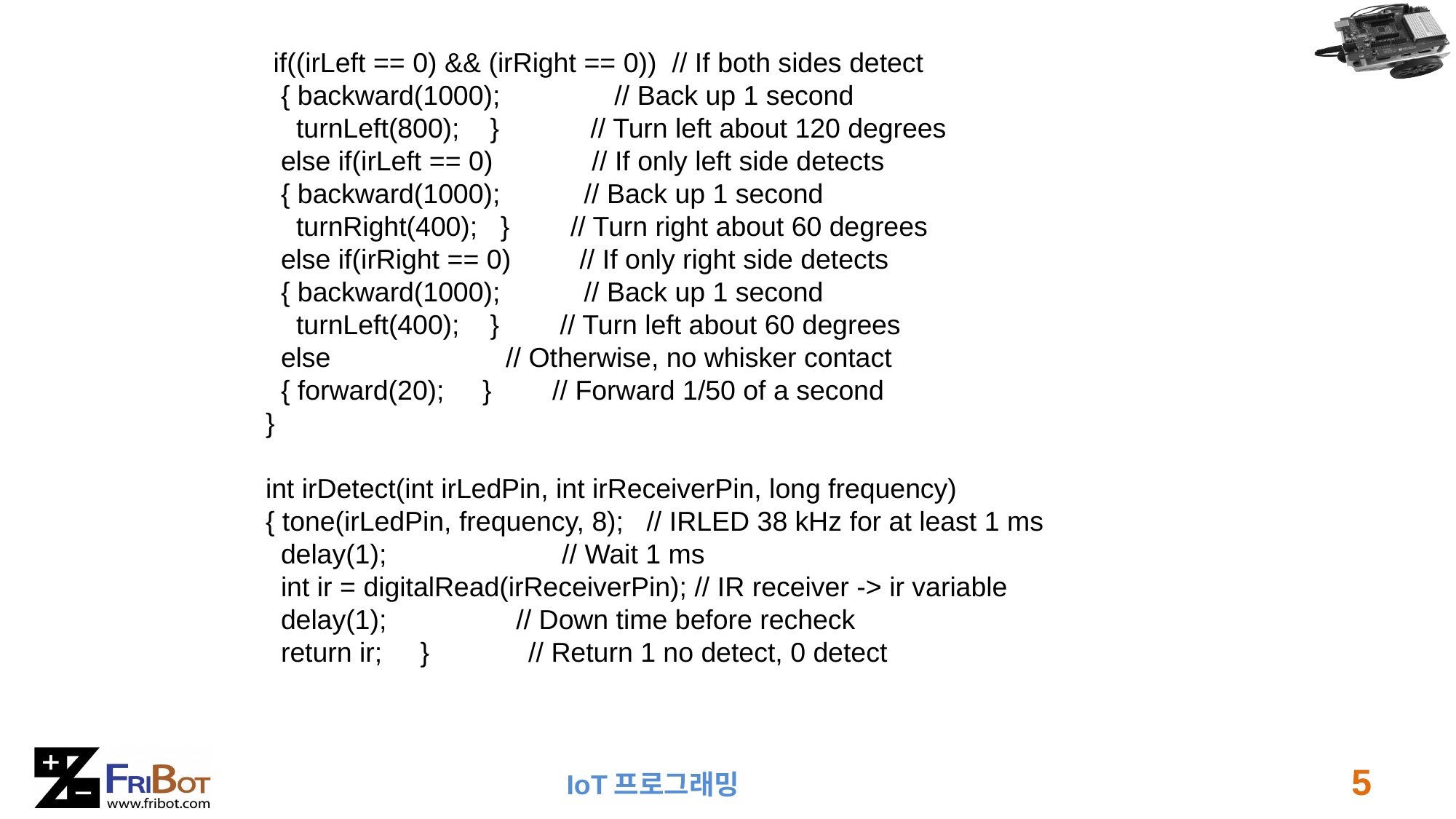

if((irLeft == 0) && (irRight == 0))  // If both sides detect
  { backward(1000);               // Back up 1 second
    turnLeft(800);    }            // Turn left about 120 degrees
  else if(irLeft == 0)             // If only left side detects
  { backward(1000);           // Back up 1 second
    turnRight(400);   }        // Turn right about 60 degrees
  else if(irRight == 0)         // If only right side detects
  { backward(1000);           // Back up 1 second
    turnLeft(400);    }        // Turn left about 60 degrees
  else                       // Otherwise, no whisker contact
  { forward(20);     }        // Forward 1/50 of a second
}

int irDetect(int irLedPin, int irReceiverPin, long frequency)
{ tone(irLedPin, frequency, 8);   // IRLED 38 kHz for at least 1 ms
  delay(1);                       // Wait 1 ms
  int ir = digitalRead(irReceiverPin); // IR receiver -> ir variable
  delay(1);                 // Down time before recheck
  return ir;     }             // Return 1 no detect, 0 detect
5